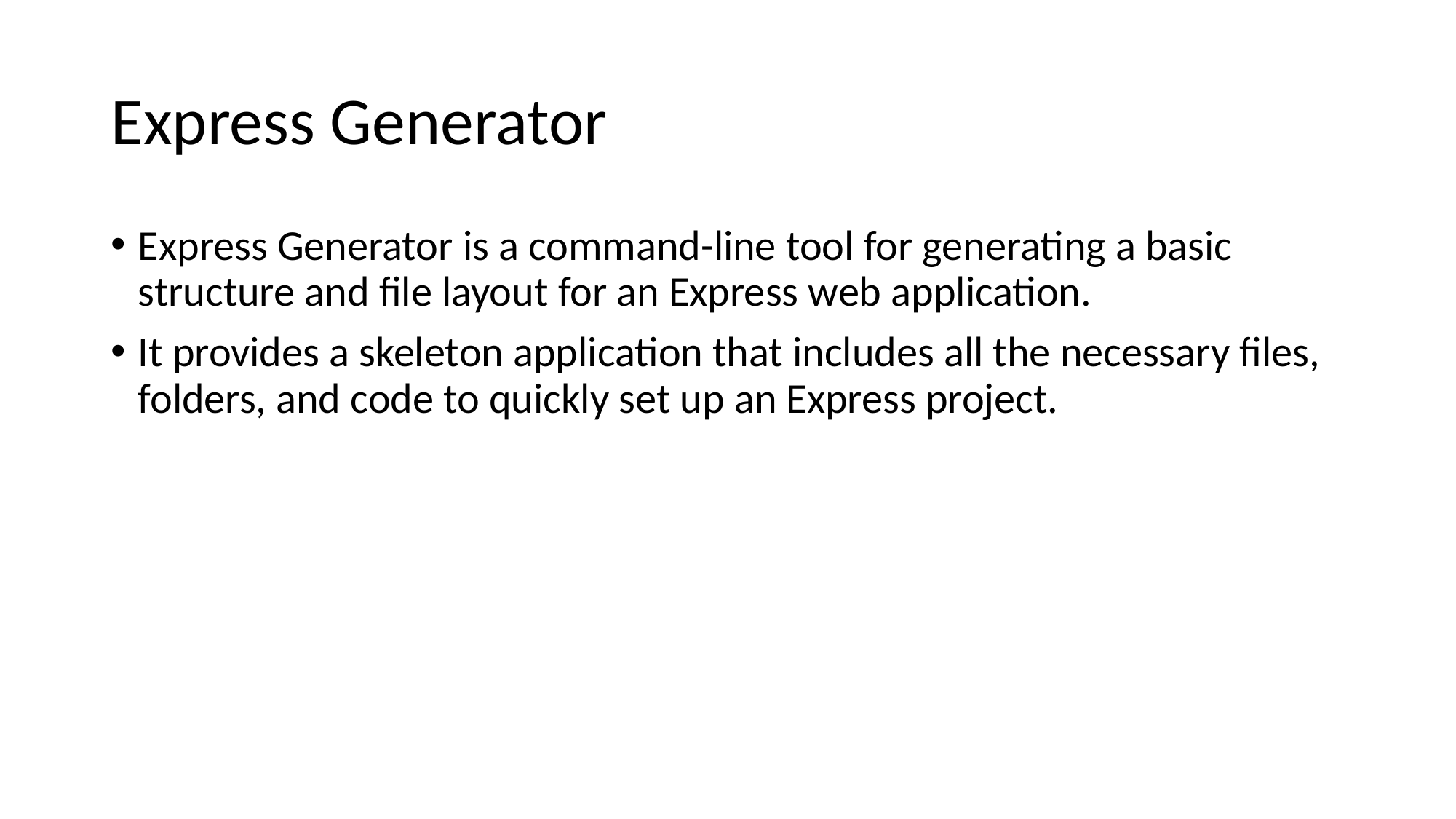

# Express Generator
Express Generator is a command-line tool for generating a basic structure and file layout for an Express web application.
It provides a skeleton application that includes all the necessary files, folders, and code to quickly set up an Express project.